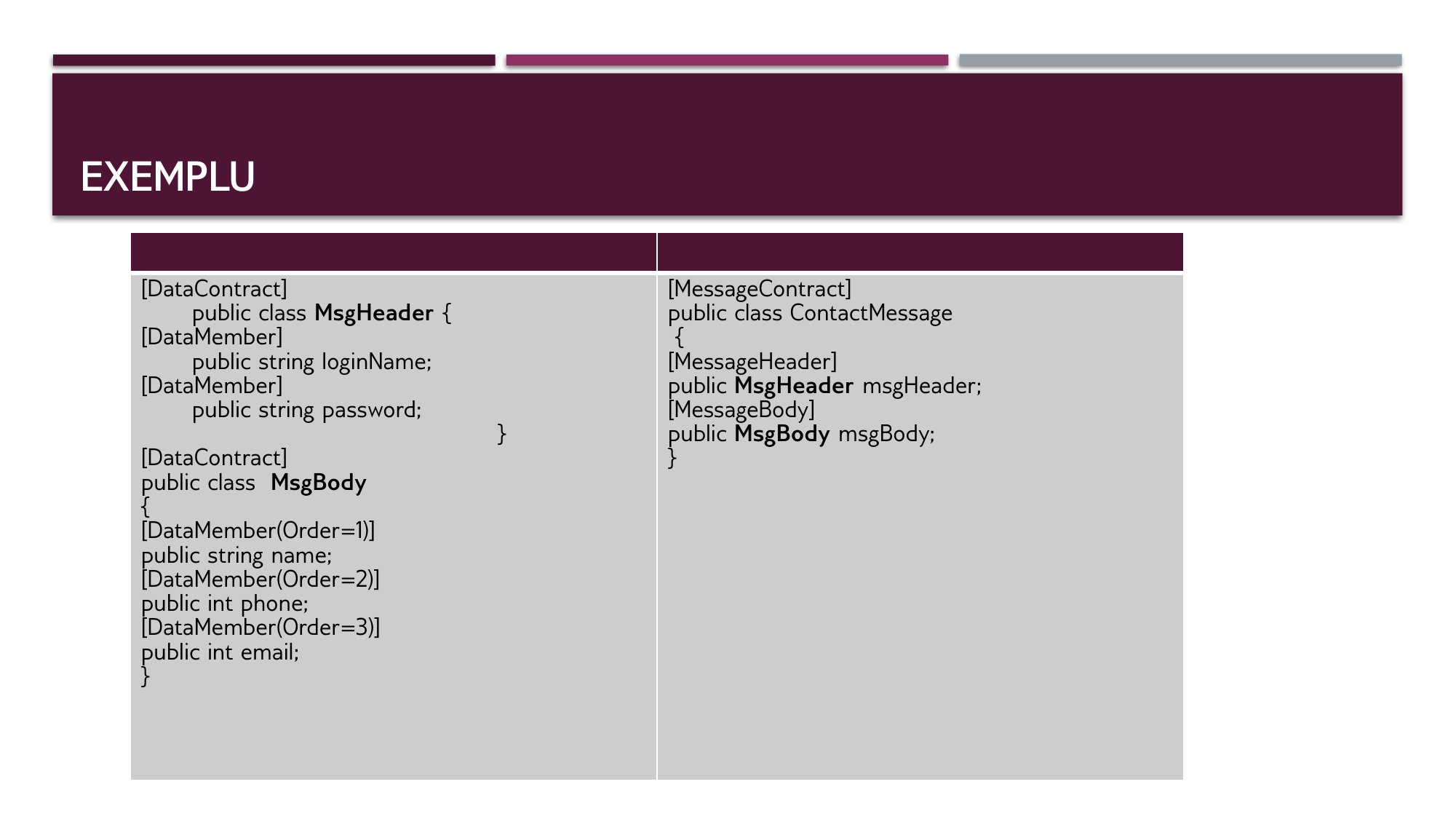

# EXEMPLU
|  |  |
| --- | --- |
| [DataContract] public class MsgHeader { [DataMember] public string loginName; [DataMember] public string password; } [DataContract] public class MsgBody { [DataMember(Order=1)] public string name; [DataMember(Order=2)] public int phone; [DataMember(Order=3)] public int email; } | [MessageContract] public class ContactMessage { [MessageHeader] public MsgHeader msgHeader; [MessageBody] public MsgBody msgBody; } |